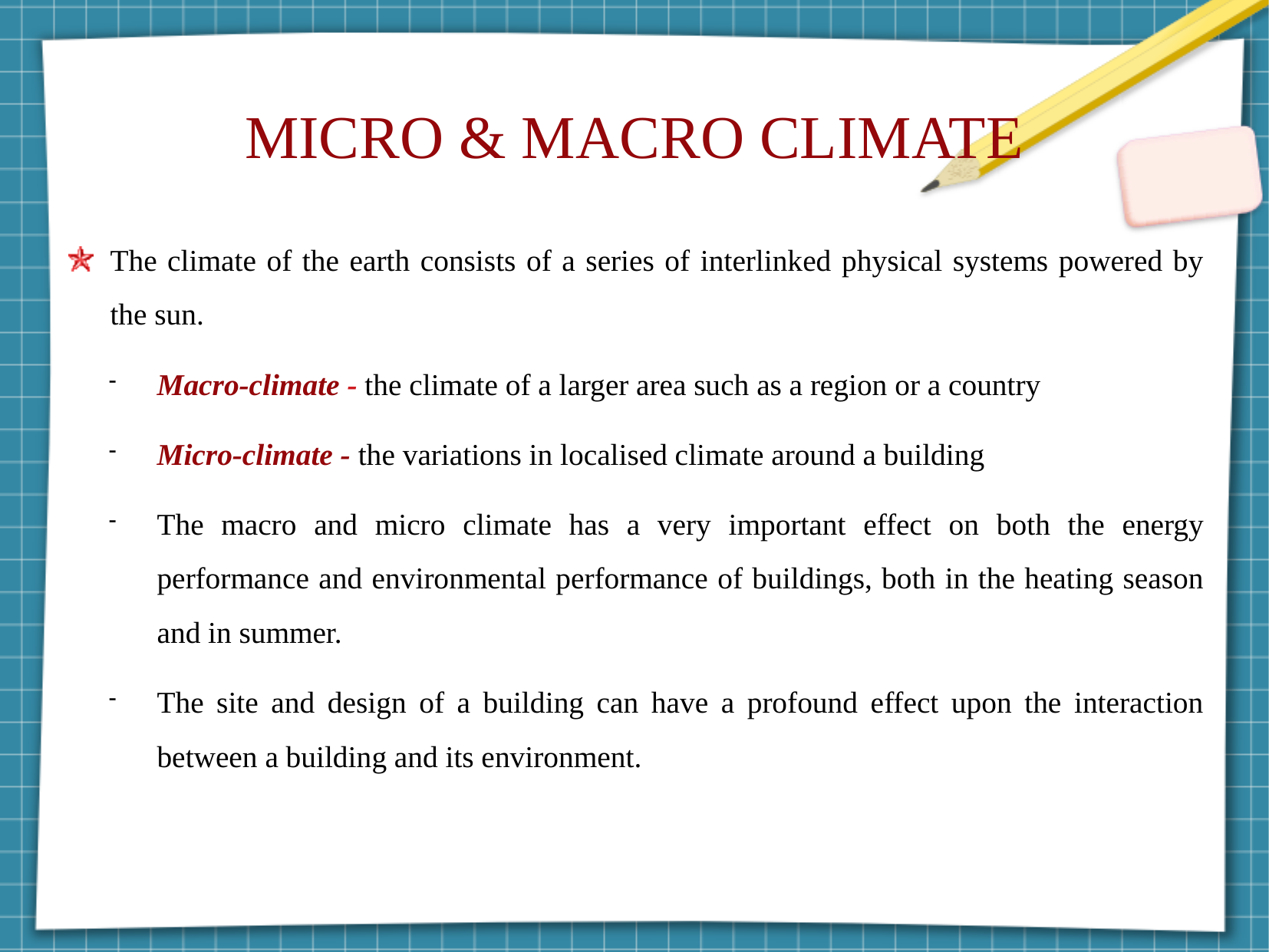

MICRO & MACRO CLIMATE
The climate of the earth consists of a series of interlinked physical systems powered by the sun.
Macro-climate - the climate of a larger area such as a region or a country
Micro-climate - the variations in localised climate around a building
The macro and micro climate has a very important effect on both the energy performance and environmental performance of buildings, both in the heating season and in summer.
The site and design of a building can have a profound effect upon the interaction between a building and its environment.